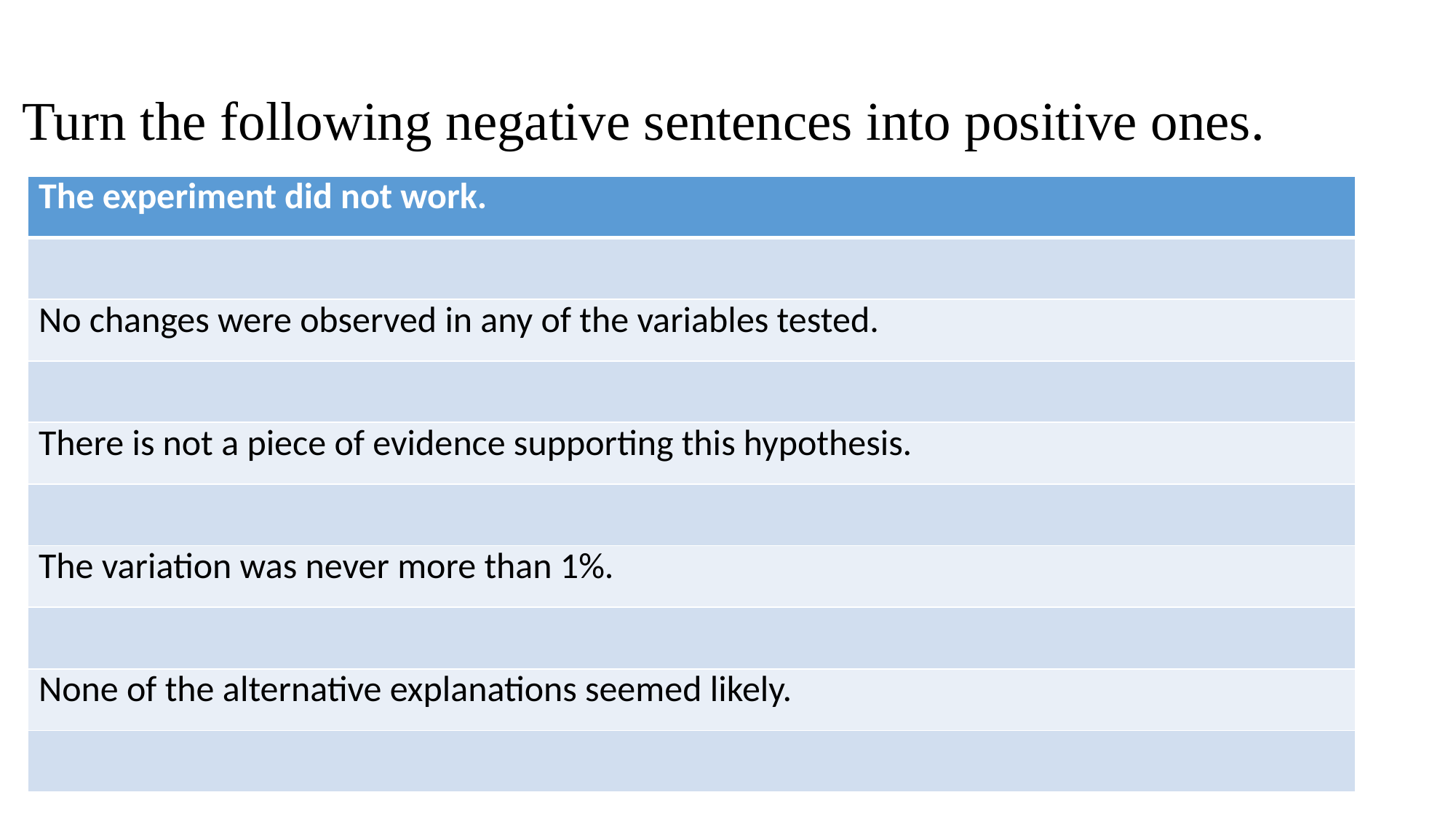

# Turn the following negative sentences into positive ones.
| The experiment did not work. |
| --- |
|  |
| No changes were observed in any of the variables tested. |
|  |
| There is not a piece of evidence supporting this hypothesis. |
|  |
| The variation was never more than 1%. |
|  |
| None of the alternative explanations seemed likely. |
|  |